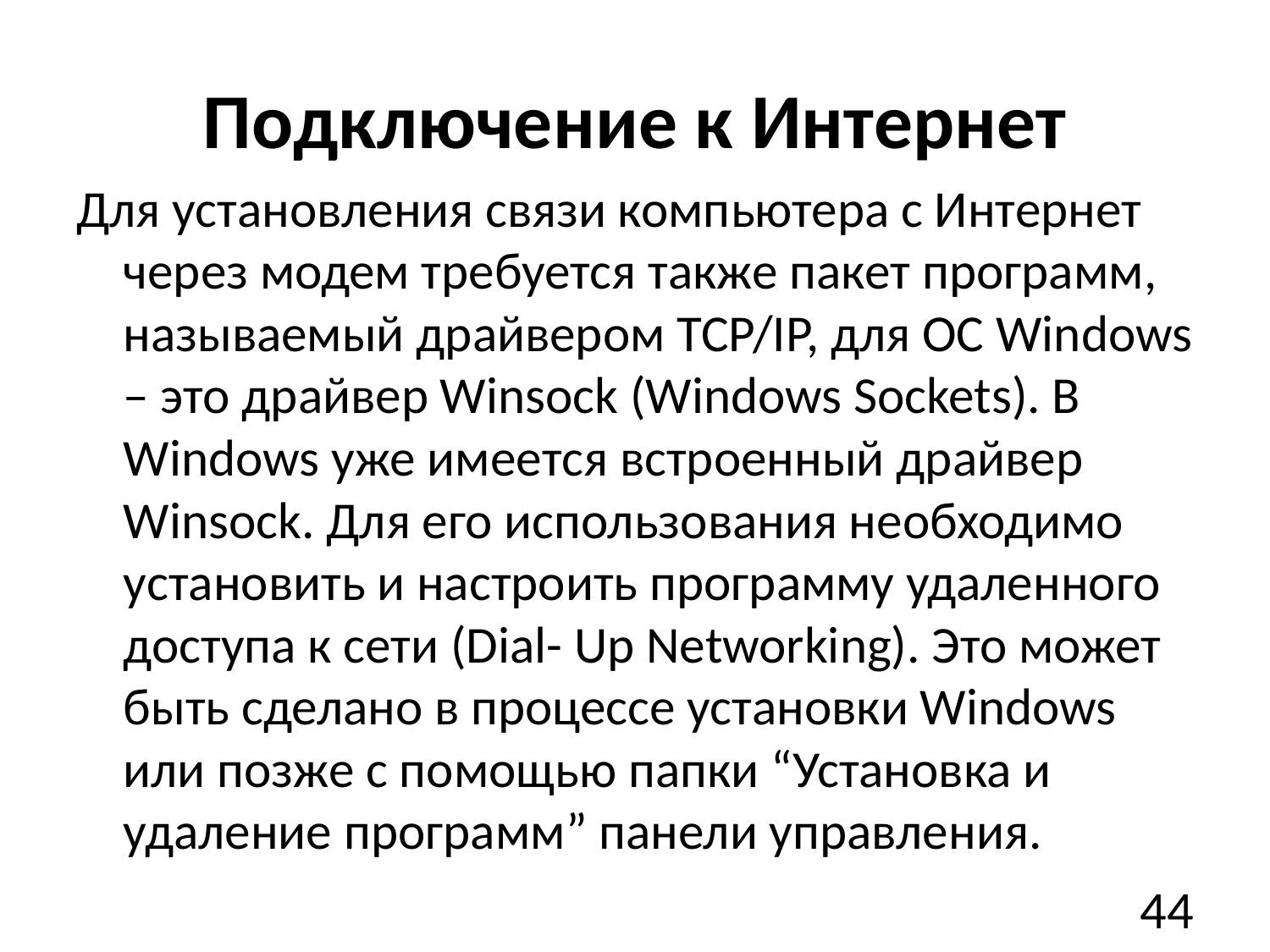

# Подключение к Интернет
Для установления связи компьютера с Интернет через модем требуется также пакет программ, называемый драйвером TCP/IP, для ОС Windows – это драйвер Winsock (Windows Sockets). В Windows уже имеется встроенный драйвер Winsock. Для его использования необходимо установить и настроить программу удаленного доступа к сети (Dial- Up Networking). Это может быть сделано в процессе установки Windows или позже с помощью папки “Установка и удаление программ” панели управления.
44